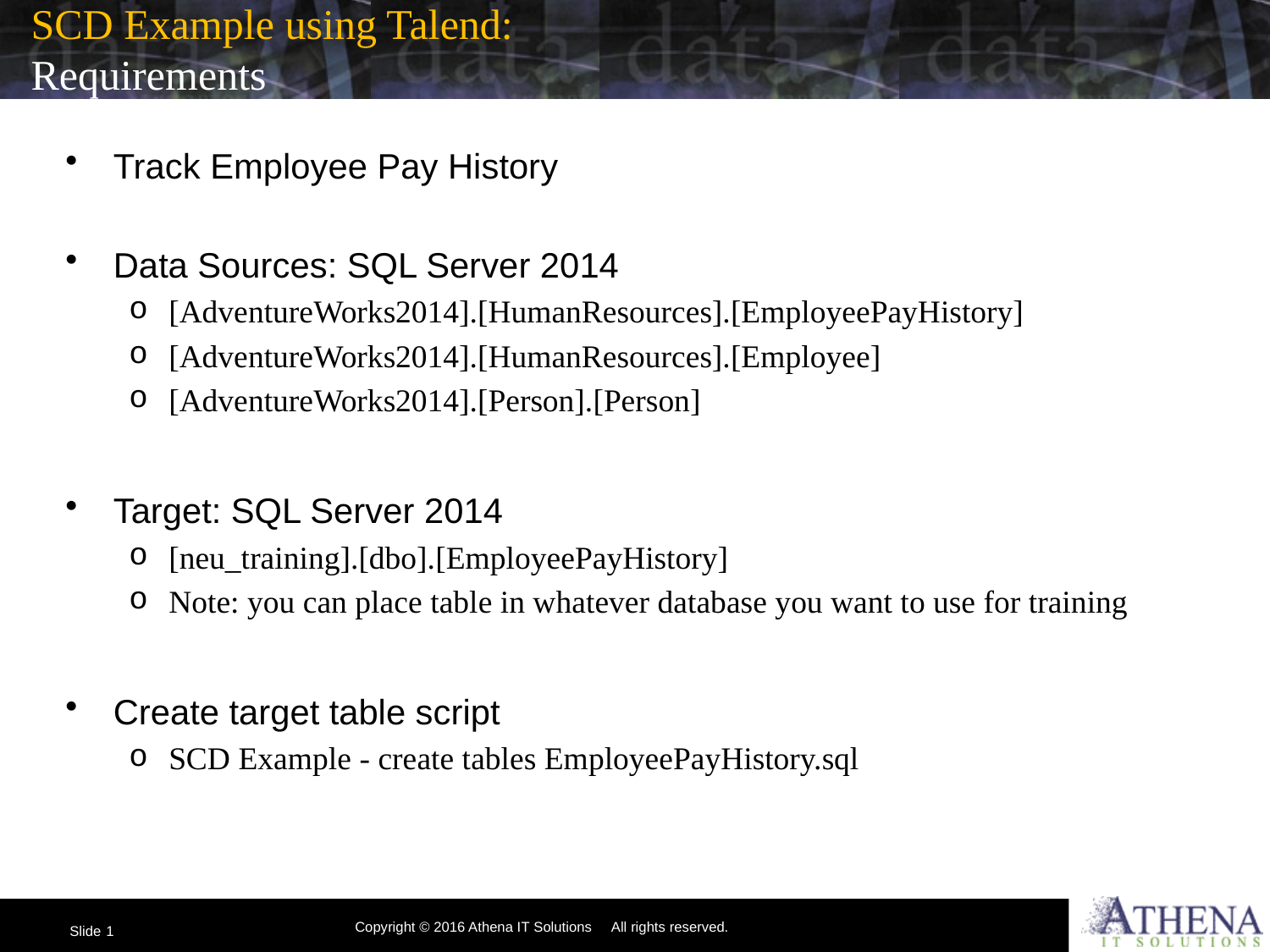

# SCD Example using Talend: Requirements
Track Employee Pay History

Data Sources: SQL Server 2014
[AdventureWorks2014].[HumanResources].[EmployeePayHistory]
[AdventureWorks2014].[HumanResources].[Employee]
[AdventureWorks2014].[Person].[Person]

Target: SQL Server 2014
[neu_training].[dbo].[EmployeePayHistory]
Note: you can place table in whatever database you want to use for training

Create target table script
SCD Example - create tables EmployeePayHistory.sql